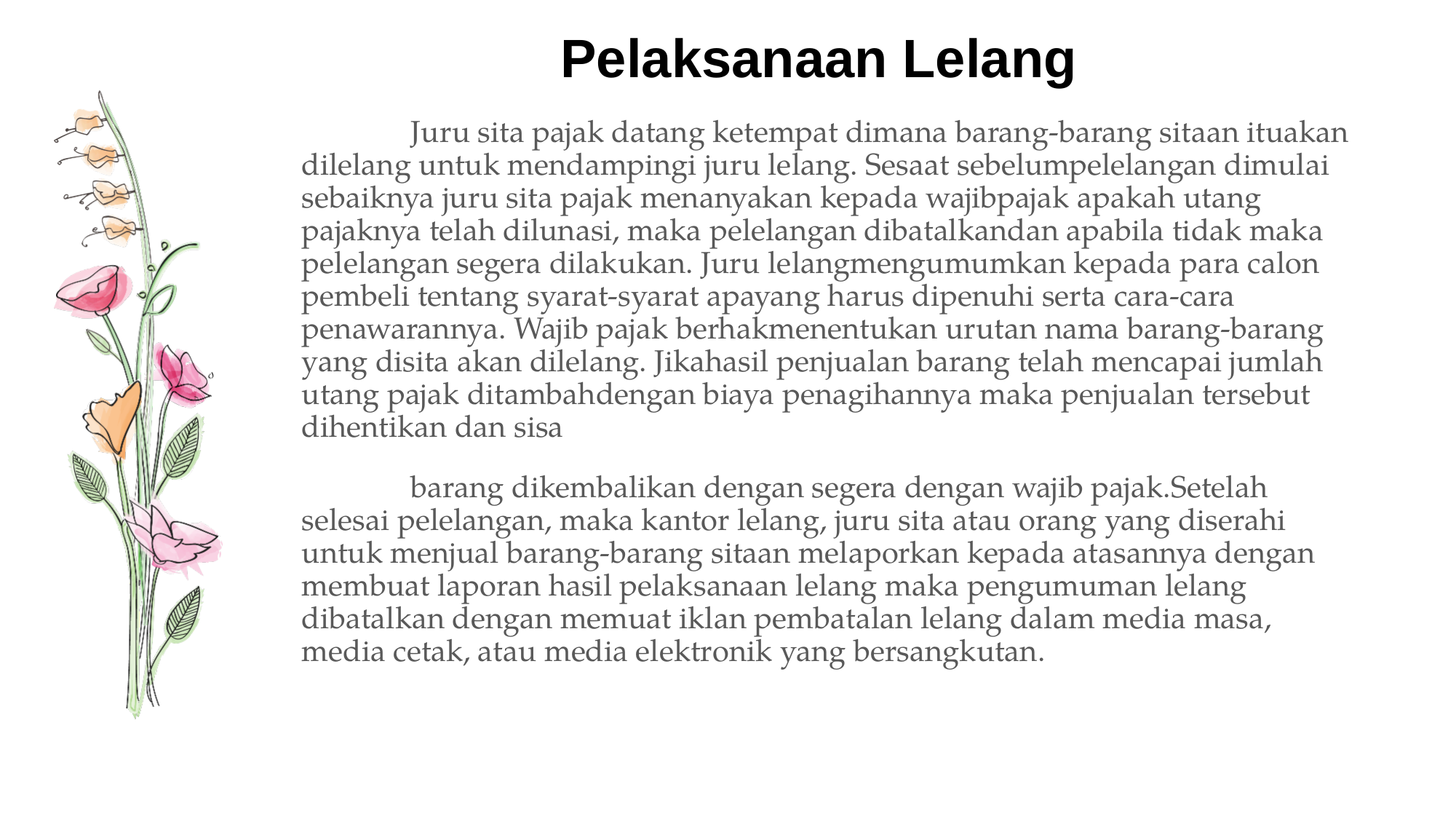

# Pelaksanaan Lelang
		Juru sita pajak datang ketempat dimana barang-barang sitaan ituakan dilelang untuk mendampingi juru lelang. Sesaat sebelumpelelangan dimulai sebaiknya juru sita pajak menanyakan kepada wajibpajak apakah utang pajaknya telah dilunasi, maka pelelangan dibatalkandan apabila tidak maka pelelangan segera dilakukan. Juru lelangmengumumkan kepada para calon pembeli tentang syarat-syarat apayang harus dipenuhi serta cara-cara penawarannya. Wajib pajak berhakmenentukan urutan nama barang-barang yang disita akan dilelang. Jikahasil penjualan barang telah mencapai jumlah utang pajak ditambahdengan biaya penagihannya maka penjualan tersebut dihentikan dan sisa
		barang dikembalikan dengan segera dengan wajib pajak.Setelah selesai pelelangan, maka kantor lelang, juru sita atau orang yang diserahi untuk menjual barang-barang sitaan melaporkan kepada atasannya dengan membuat laporan hasil pelaksanaan lelang maka pengumuman lelang dibatalkan dengan memuat iklan pembatalan lelang dalam media masa, media cetak, atau media elektronik yang bersangkutan.